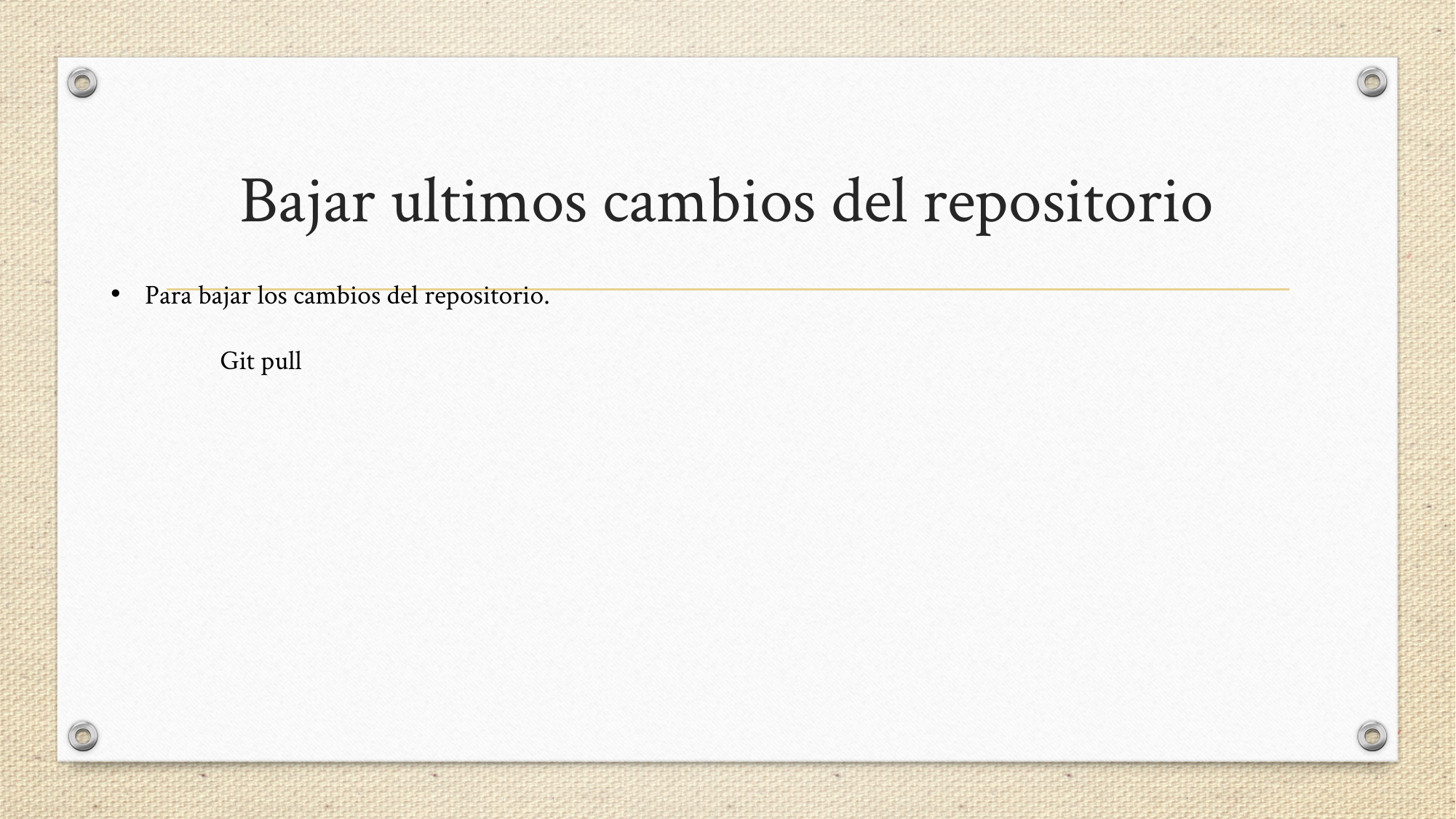

# Bajar ultimos cambios del repositorio
Para bajar los cambios del repositorio.

	Git pull